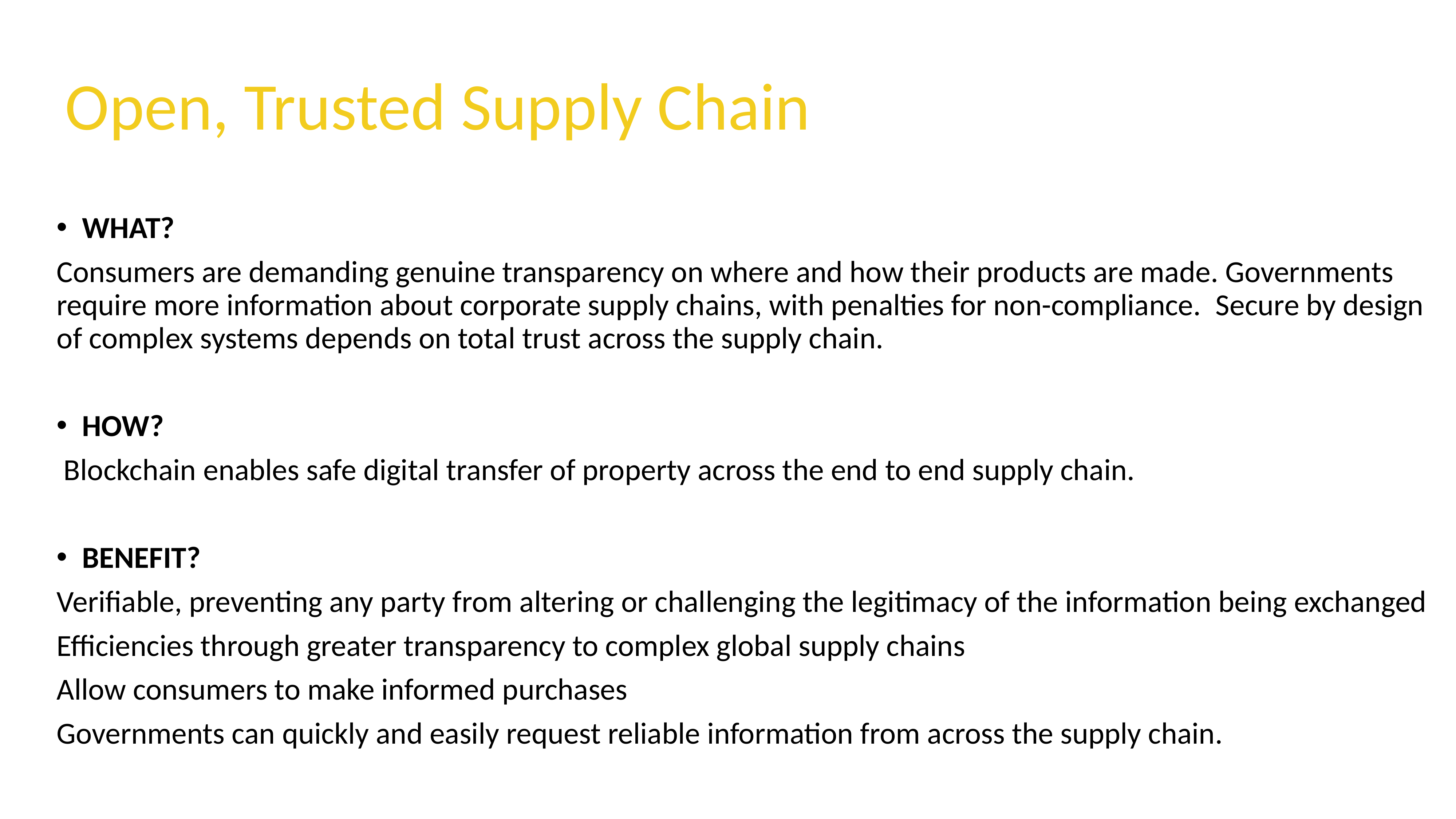

# Open, Trusted Supply Chain
WHAT?
Consumers are demanding genuine transparency on where and how their products are made. Governments require more information about corporate supply chains, with penalties for non-compliance.  Secure by design of complex systems depends on total trust across the supply chain.

HOW?
 Blockchain enables safe digital transfer of property across the end to end supply chain.

BENEFIT?
Verifiable, preventing any party from altering or challenging the legitimacy of the information being exchanged
Efficiencies through greater transparency to complex global supply chains
Allow consumers to make informed purchases
Governments can quickly and easily request reliable information from across the supply chain.